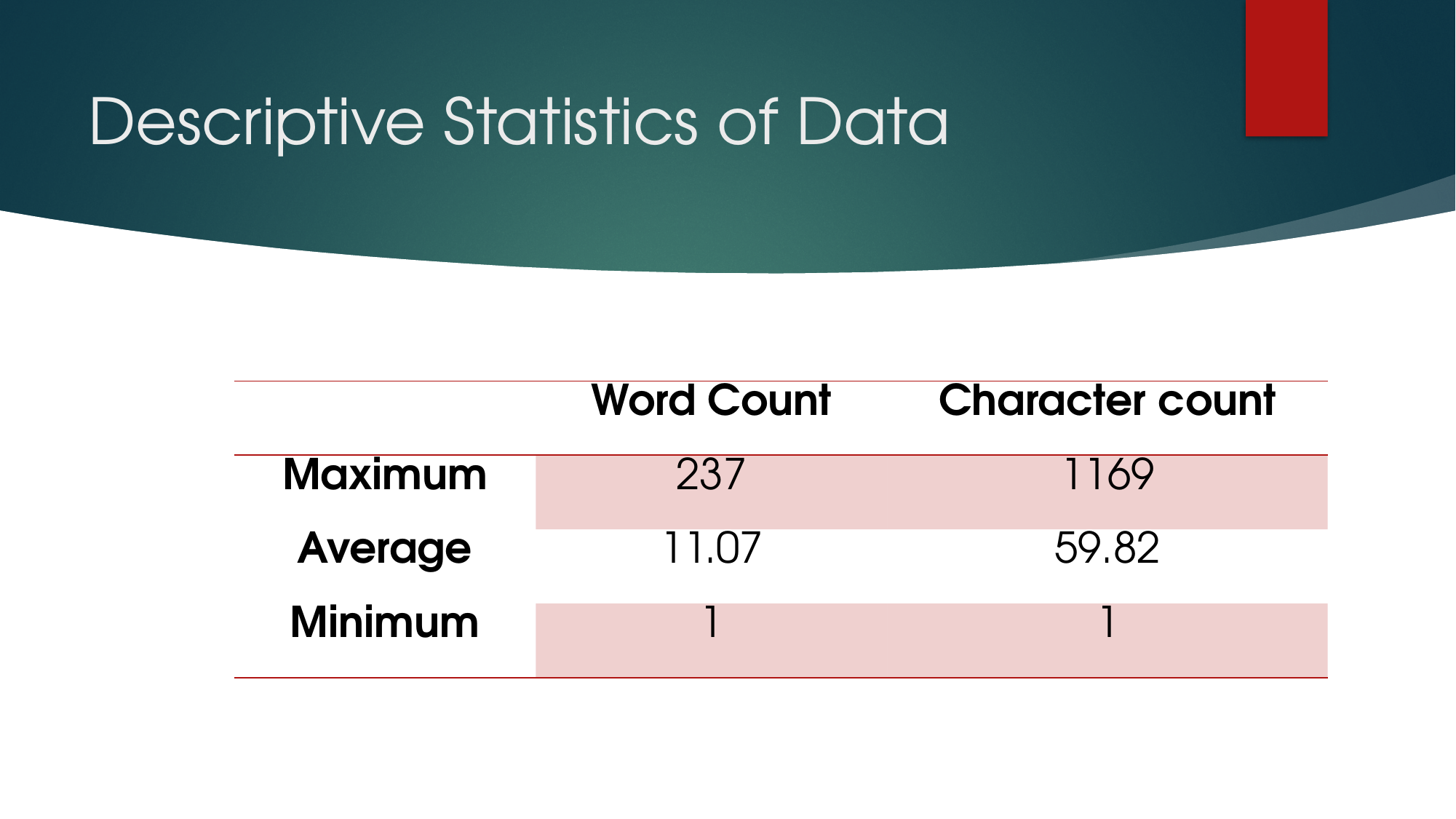

# Descriptive Statistics of Data

|  | Word Count | Character count |
| --- | --- | --- |
| Maximum | 237 | 1169 |
| Average | 11.07 | 59.82 |
| Minimum | 1 | 1 |